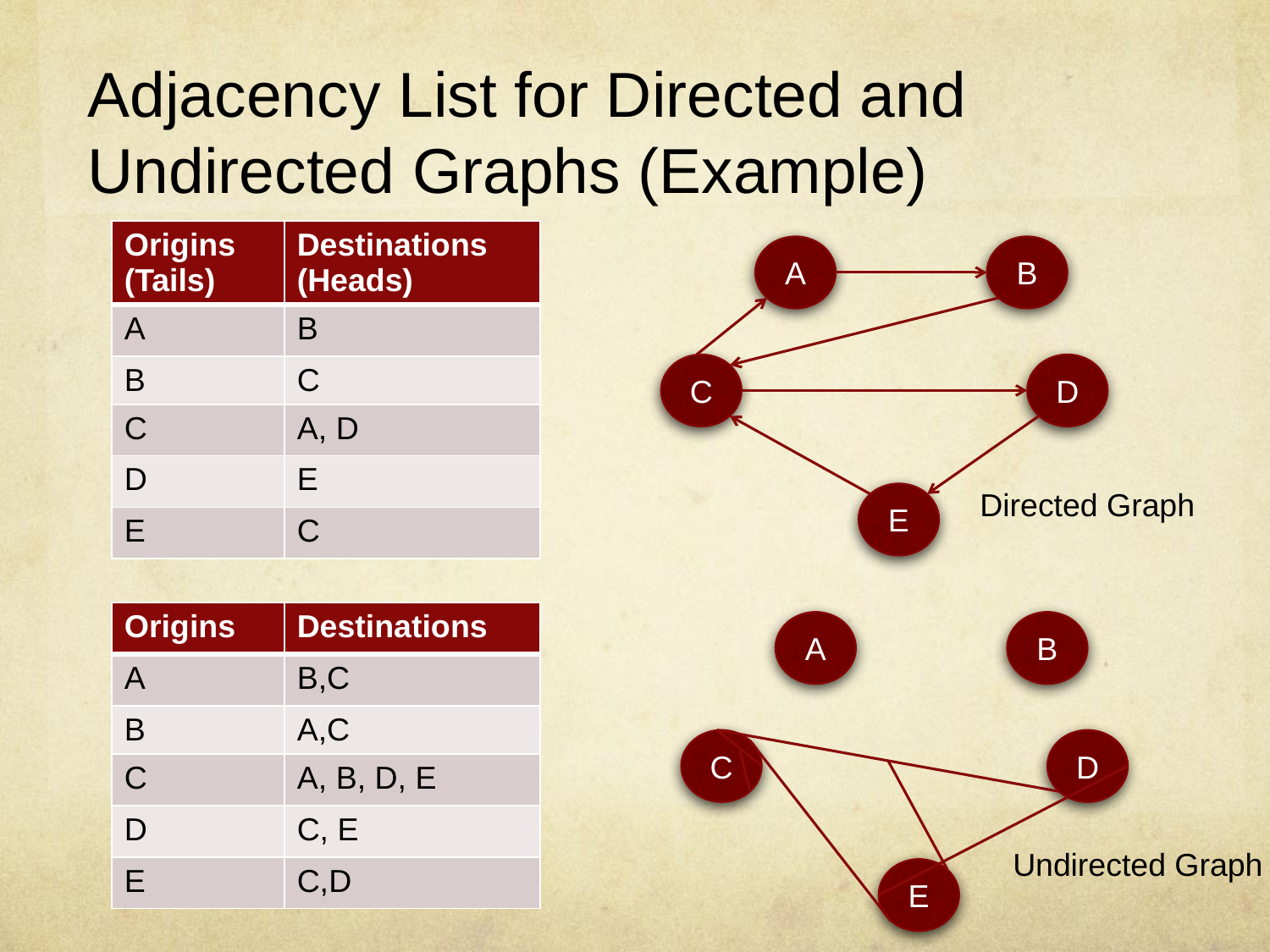

# Adjacency List for Directed and Undirected Graphs (Example)
| Origins (Tails) | Destinations (Heads) |
| --- | --- |
| A | B |
| B | C |
| C | A, D |
| D | E |
| E | C |
A
B
C
D
E
Directed Graph
| Origins | Destinations |
| --- | --- |
| A | B,C |
| B | A,C |
| C | A, B, D, E |
| D | C, E |
| E | C,D |
A
B
C
D
E
Undirected Graph